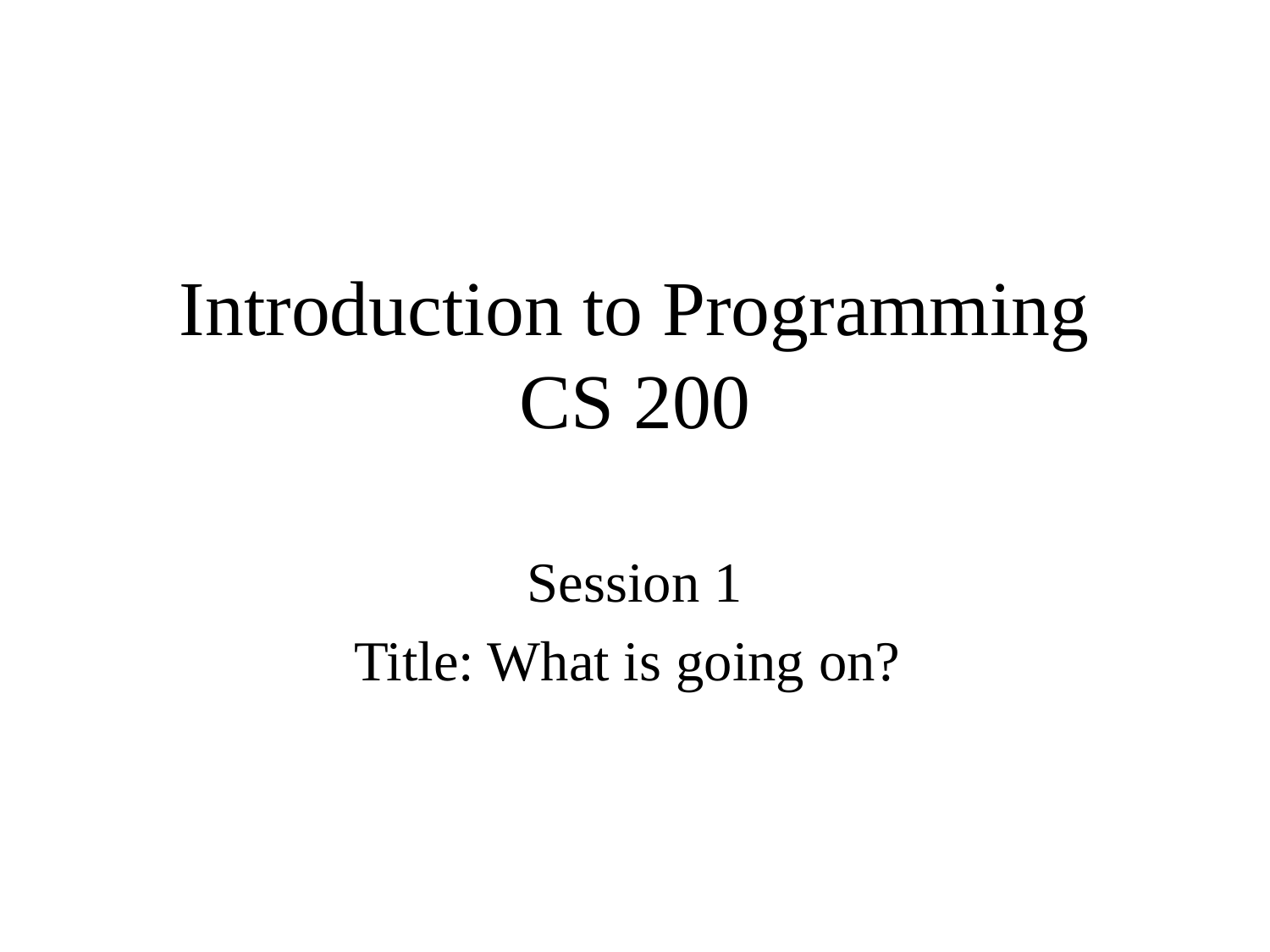

# Introduction to Programming CS 200
Session 1
Title: What is going on?